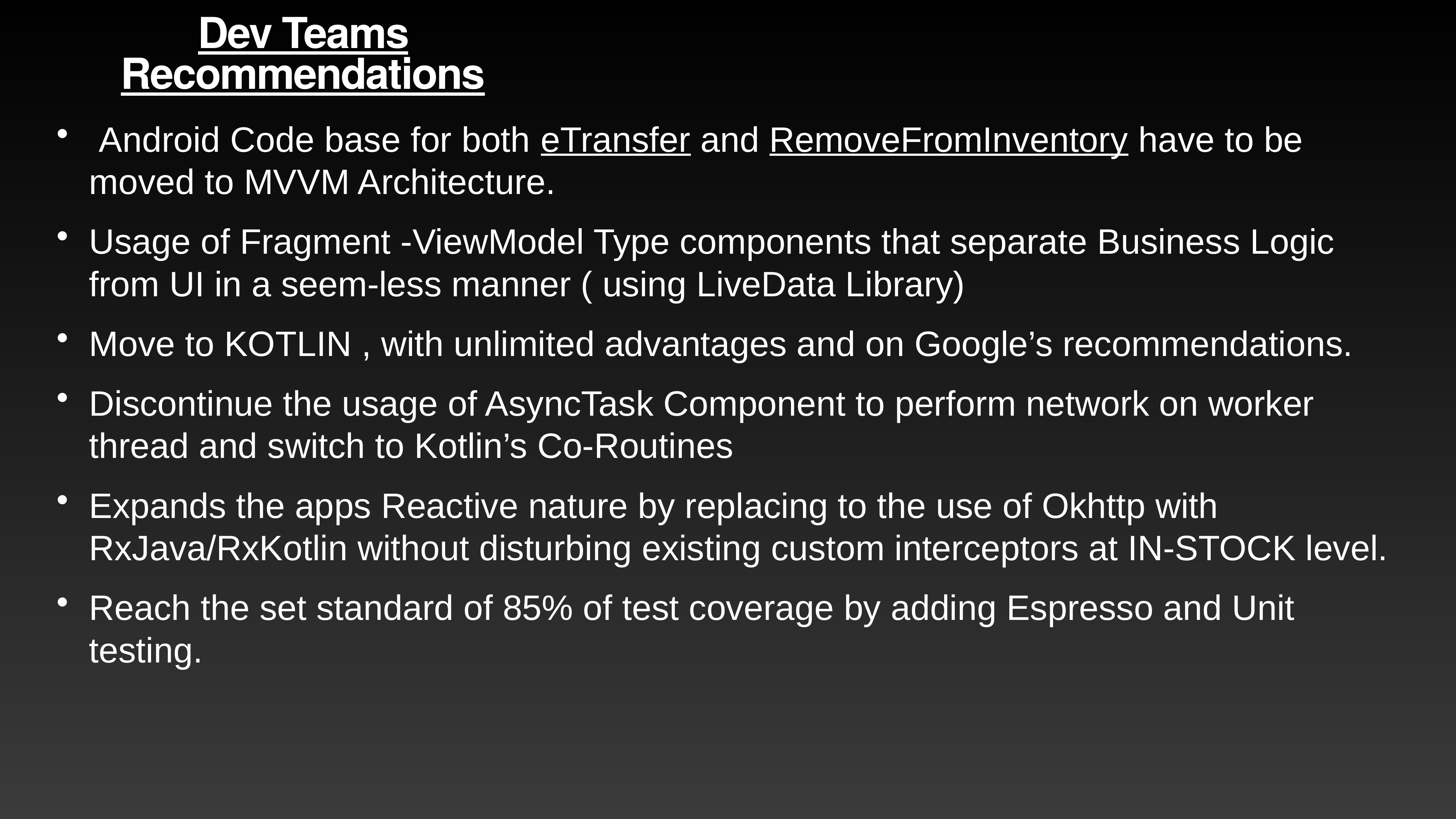

Dev Teams Recommendations
 Android Code base for both eTransfer and RemoveFromInventory have to be moved to MVVM Architecture.
Usage of Fragment -ViewModel Type components that separate Business Logic from UI in a seem-less manner ( using LiveData Library)
Move to KOTLIN , with unlimited advantages and on Google’s recommendations.
Discontinue the usage of AsyncTask Component to perform network on worker thread and switch to Kotlin’s Co-Routines
Expands the apps Reactive nature by replacing to the use of Okhttp with RxJava/RxKotlin without disturbing existing custom interceptors at IN-STOCK level.
Reach the set standard of 85% of test coverage by adding Espresso and Unit testing.